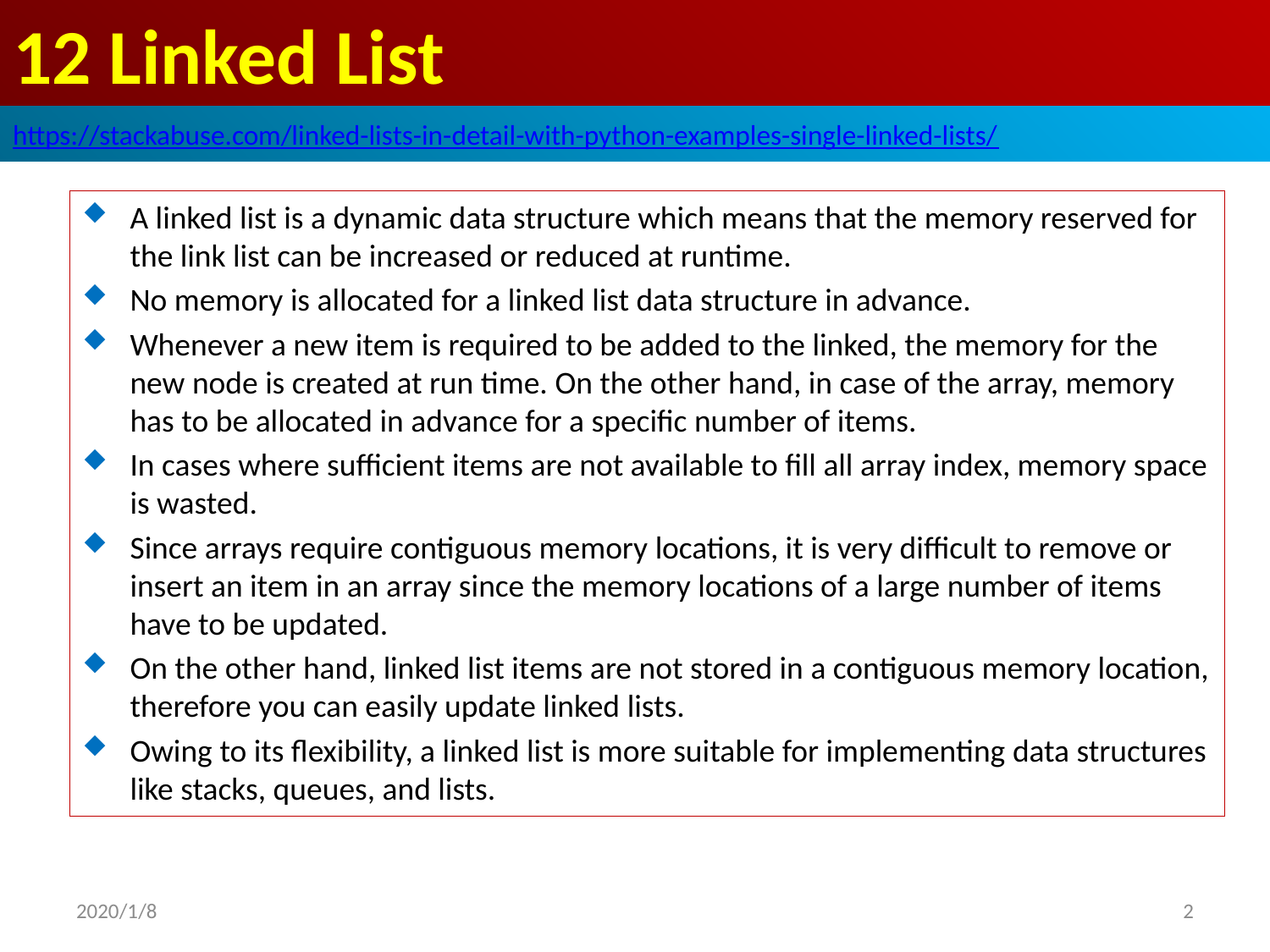

# 12 Linked List
https://stackabuse.com/linked-lists-in-detail-with-python-examples-single-linked-lists/
A linked list is a dynamic data structure which means that the memory reserved for the link list can be increased or reduced at runtime.
No memory is allocated for a linked list data structure in advance.
Whenever a new item is required to be added to the linked, the memory for the new node is created at run time. On the other hand, in case of the array, memory has to be allocated in advance for a specific number of items.
In cases where sufficient items are not available to fill all array index, memory space is wasted.
Since arrays require contiguous memory locations, it is very difficult to remove or insert an item in an array since the memory locations of a large number of items have to be updated.
On the other hand, linked list items are not stored in a contiguous memory location, therefore you can easily update linked lists.
Owing to its flexibility, a linked list is more suitable for implementing data structures like stacks, queues, and lists.
2020/1/8
2